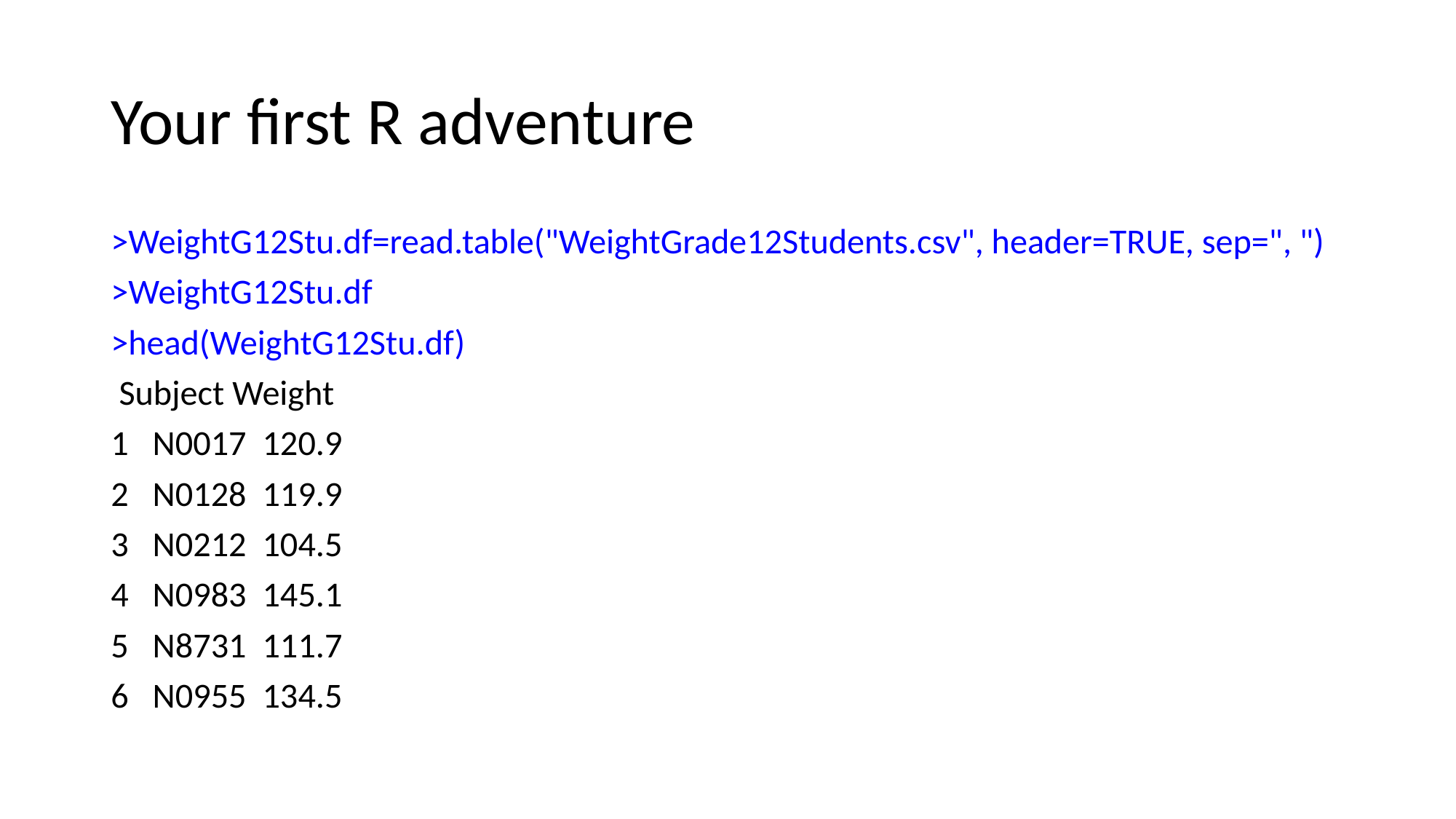

# Your first R adventure
>WeightG12Stu.df=read.table("WeightGrade12Students.csv", header=TRUE, sep=", ")
>WeightG12Stu.df
>head(WeightG12Stu.df)
 Subject Weight
1   N0017  120.9
2   N0128  119.9
3   N0212  104.5
4   N0983  145.1
5   N8731  111.7
6   N0955  134.5